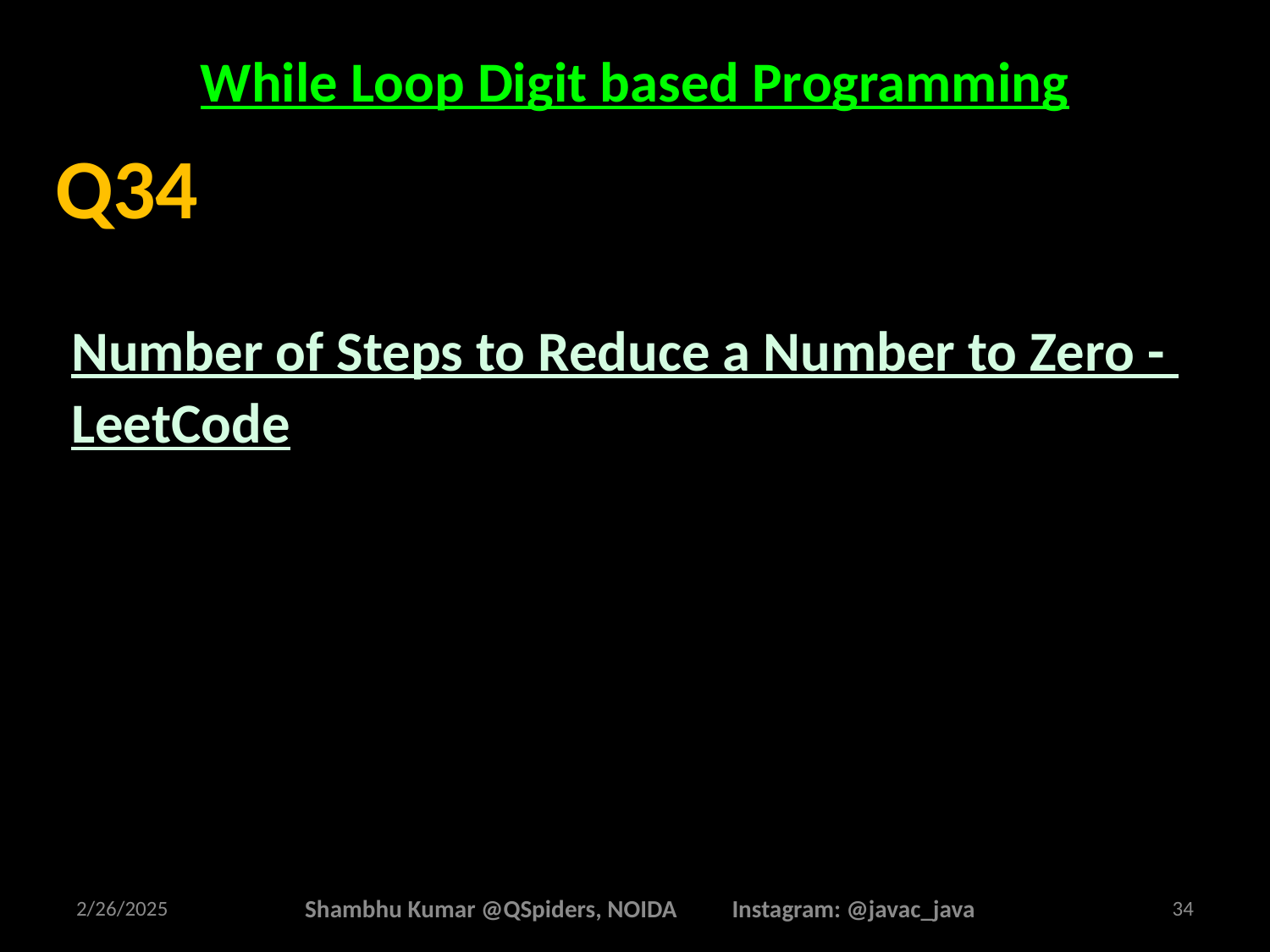

# While Loop Digit based Programming

Number of Steps to Reduce a Number to Zero - LeetCode
Q34
2/26/2025
Shambhu Kumar @QSpiders, NOIDA          Instagram: @javac_java
34